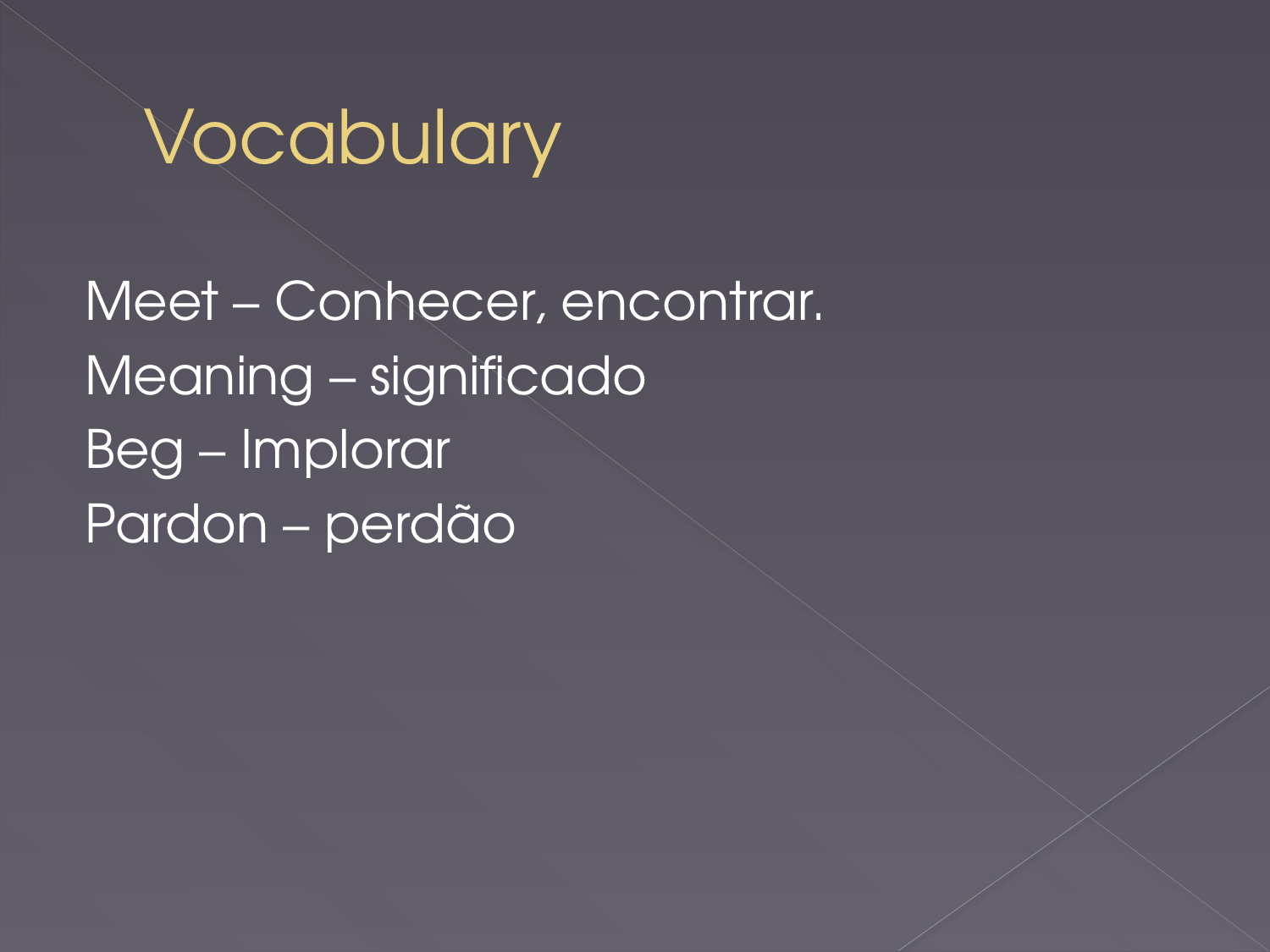

# Vocabulary
Meet – Conhecer, encontrar.
Meaning – significado
Beg – Implorar
Pardon – perdão